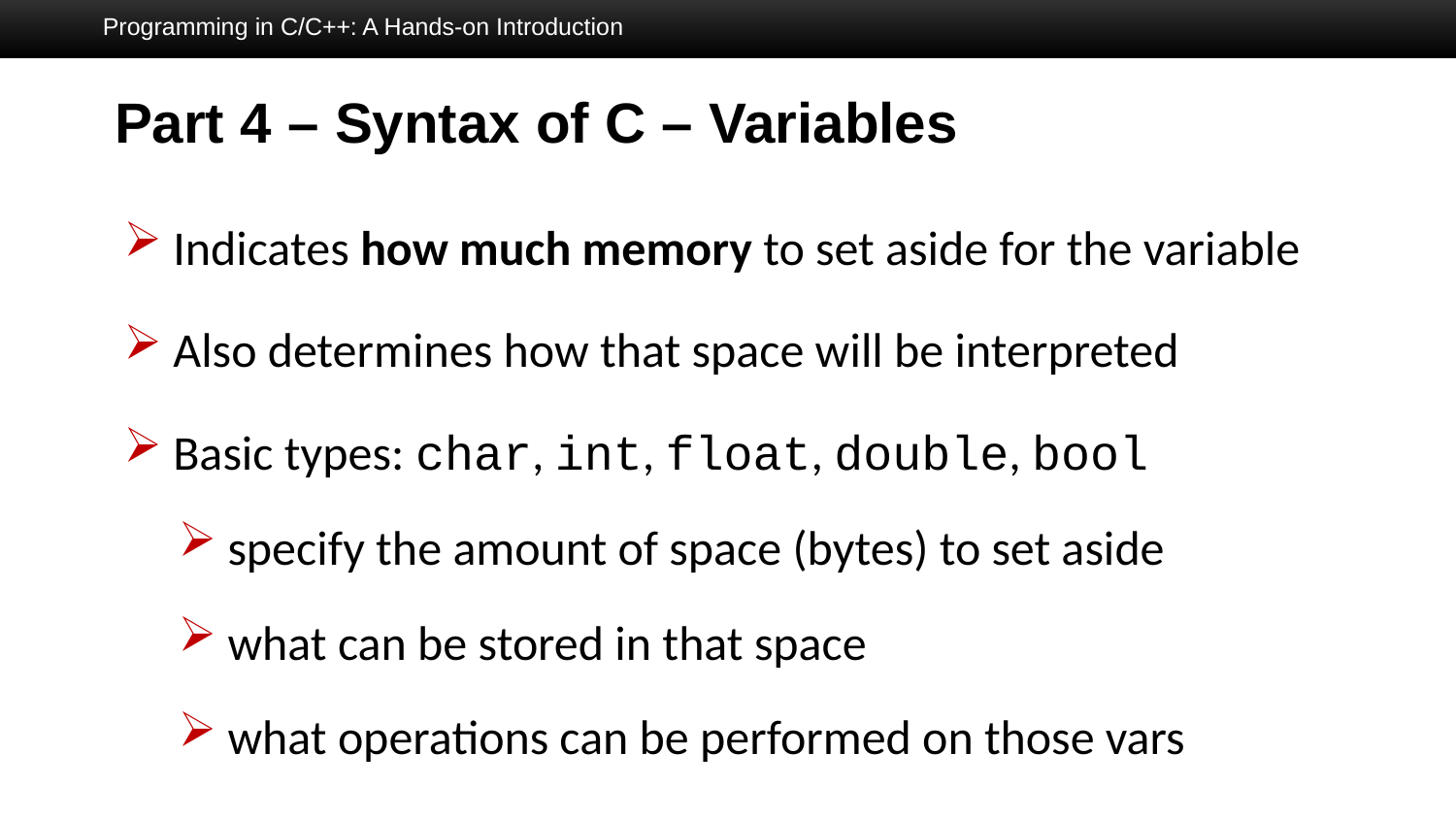

Programming in C/C++: A Hands-on Introduction
# Part 4 – Syntax of C – Variables
 Indicates how much memory to set aside for the variable
 Also determines how that space will be interpreted
 Basic types: char, int, float, double, bool
 specify the amount of space (bytes) to set aside
 what can be stored in that space
 what operations can be performed on those vars